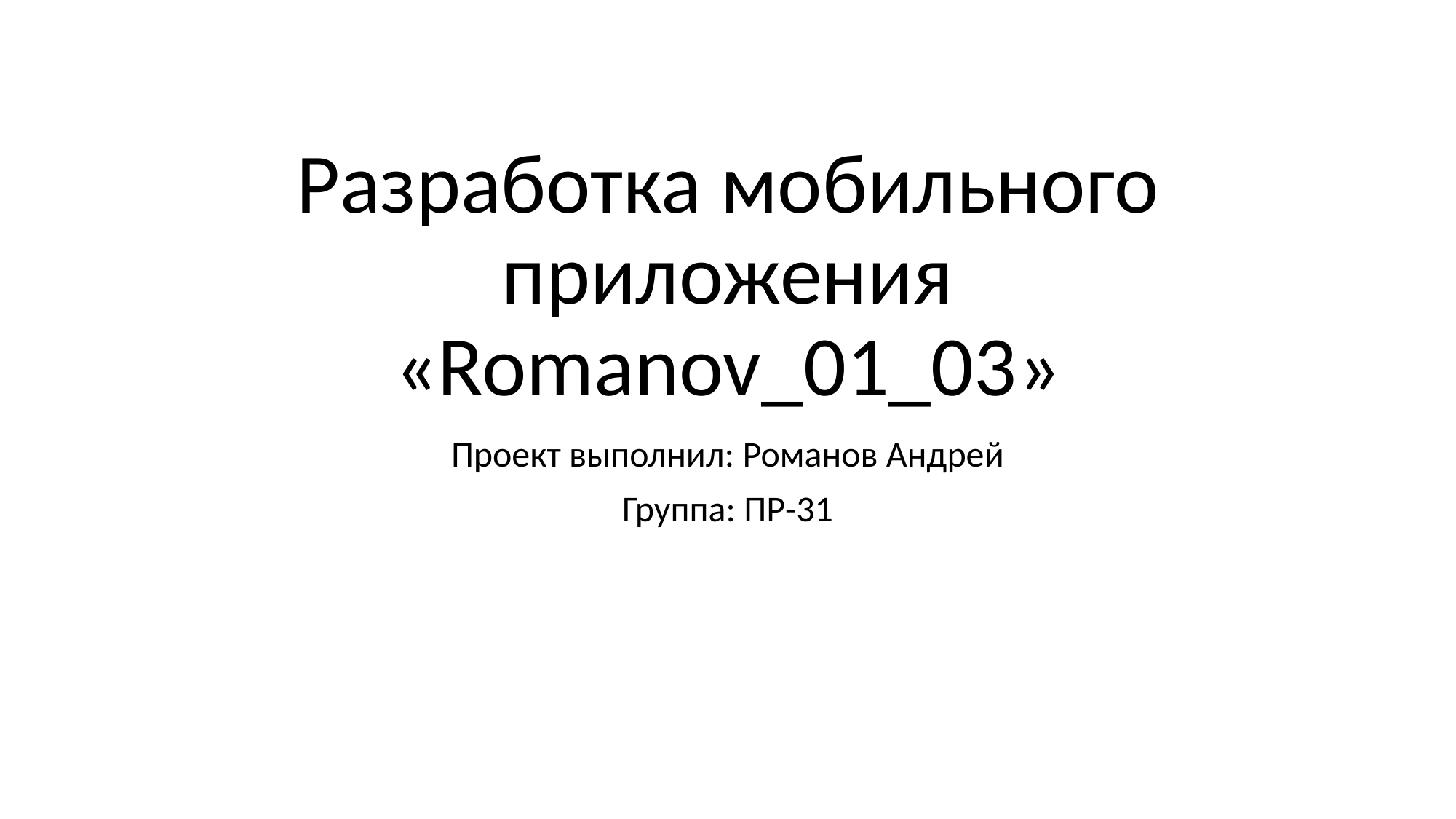

# Разработка мобильного приложения «Romanov_01_03»
Проект выполнил: Романов Андрей
Группа: ПР-31